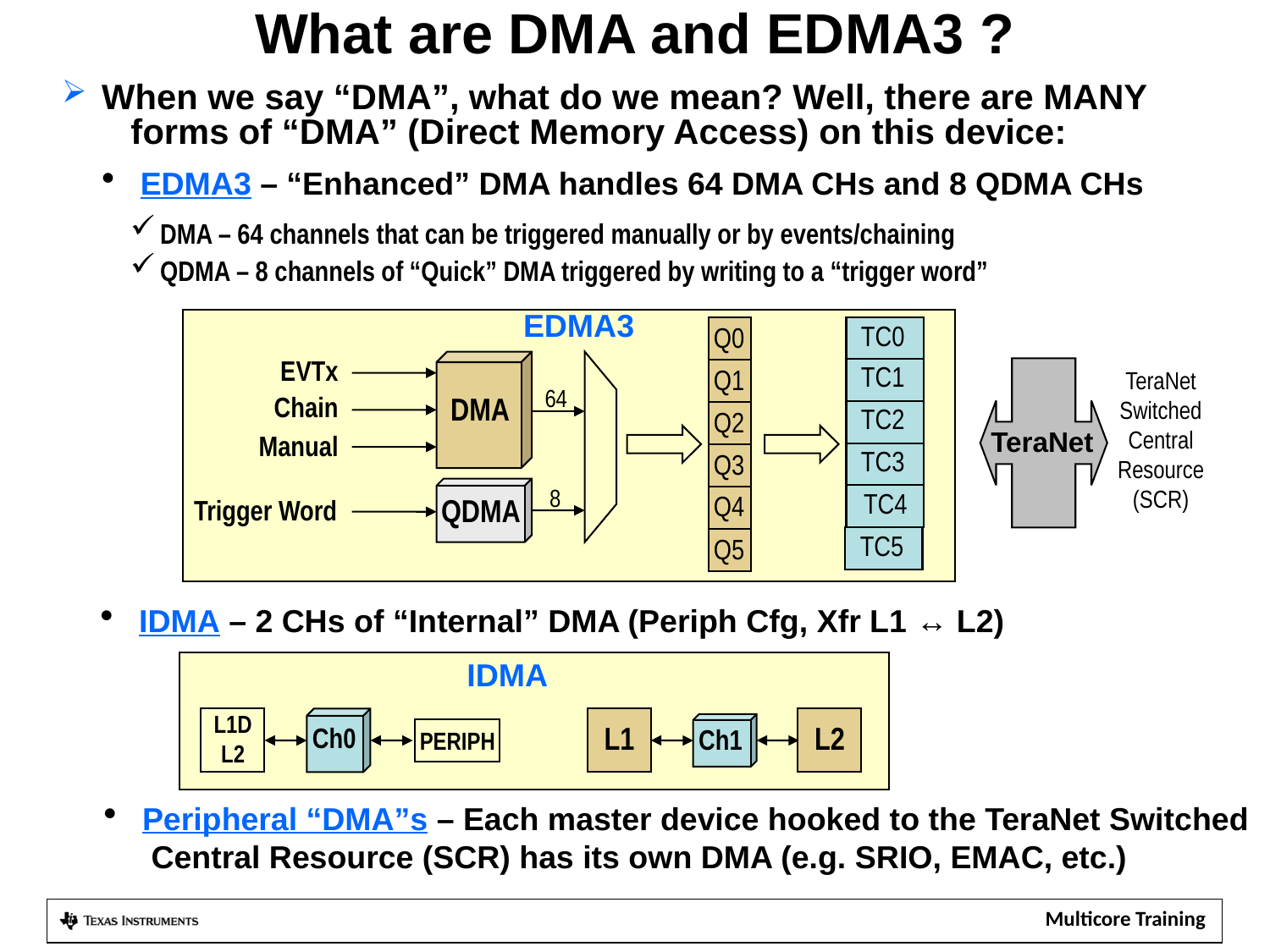

# What are DMA and EDMA3 ?
 When we say “DMA”, what do we mean? Well, there are MANY
    forms of “DMA” (Direct Memory Access) on this device:
 EDMA3 – “Enhanced” DMA handles 64 DMA CHs and 8 QDMA CHs
DMA – 64 channels that can be triggered manually or by events/chaining
QDMA – 8 channels of “Quick” DMA triggered by writing to a “trigger word”
EDMA3

Q0

TC0

EVTx

TeraNet

TeraNet
Switched
Central
Resource
(SCR)

Q1
TC1

64
Chain
DMA

Q2
TC2

Manual

Q3
TC3

8

Q4
TC4
QDMA
Trigger Word

TC5

Q5
 IDMA – 2 CHs of “Internal” DMA (Periph Cfg, Xfr L1 ↔ L2)

IDMA

L1D
L2

Ch0
Ch1
L1
L2
PERIPH

 Peripheral “DMA”s – Each master device hooked to the TeraNet Switched
  Central Resource (SCR) has its own DMA (e.g. SRIO, EMAC, etc.)